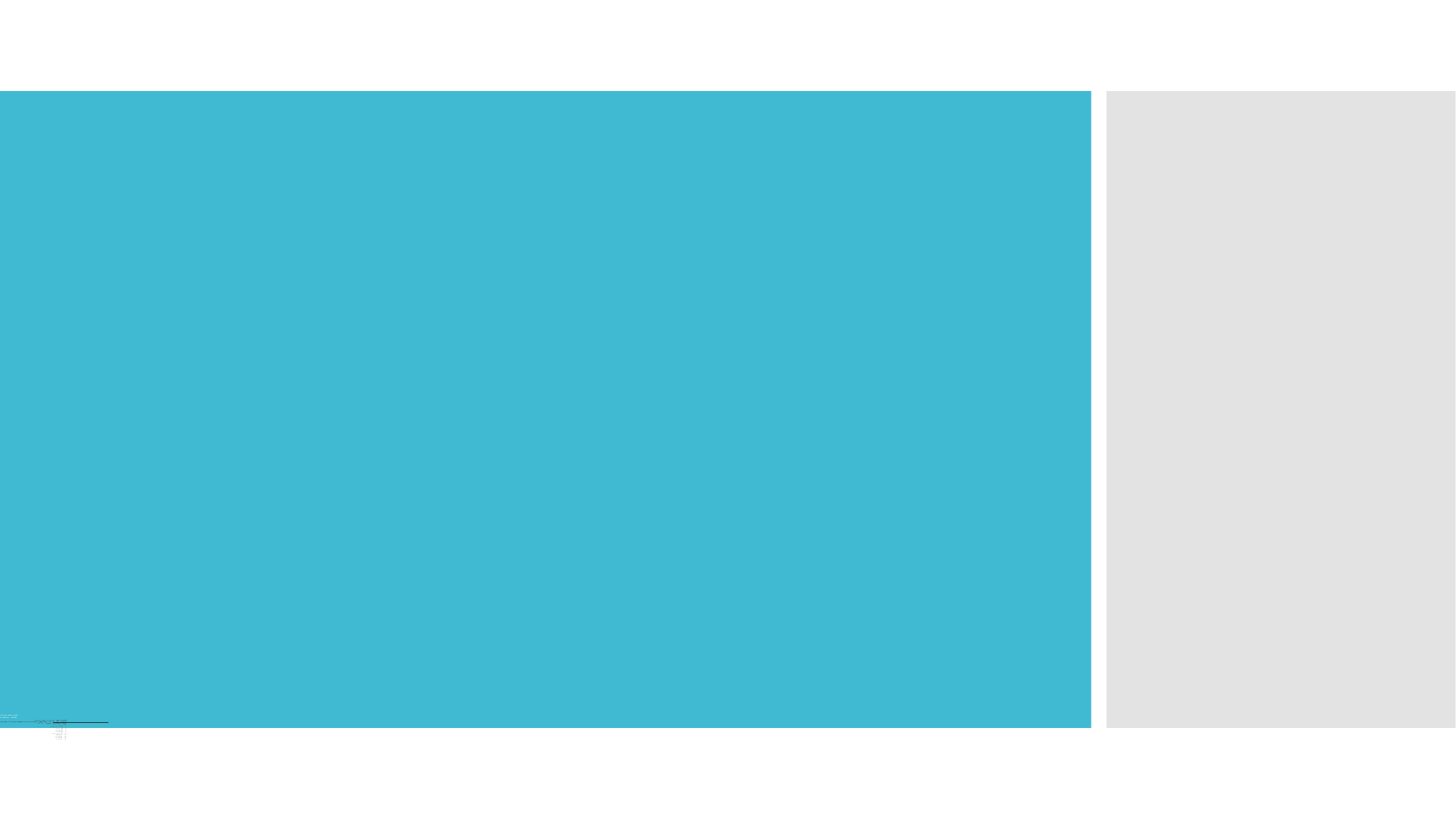

# Project Description Document General Information on the selected dataset Dataset Name:  Vegetable Image Dataset  Dataset Link : https://www.kaggle.com/datasets/misrakahmed/vegetable-image-dataset total number of samples :  21 000 Number Of Classes : 15 1-  Bean 2- Bitter_Gourd 3- Bottle_Gourd 4- Brinjal 5- Broccoli 6- Cabbage 7- Capsicum 8- Carrot 9- Cauliflower 10- Cucumber 11- Papaya 12- Potato 13- Pumpkin 14- Radish 15- Tomato